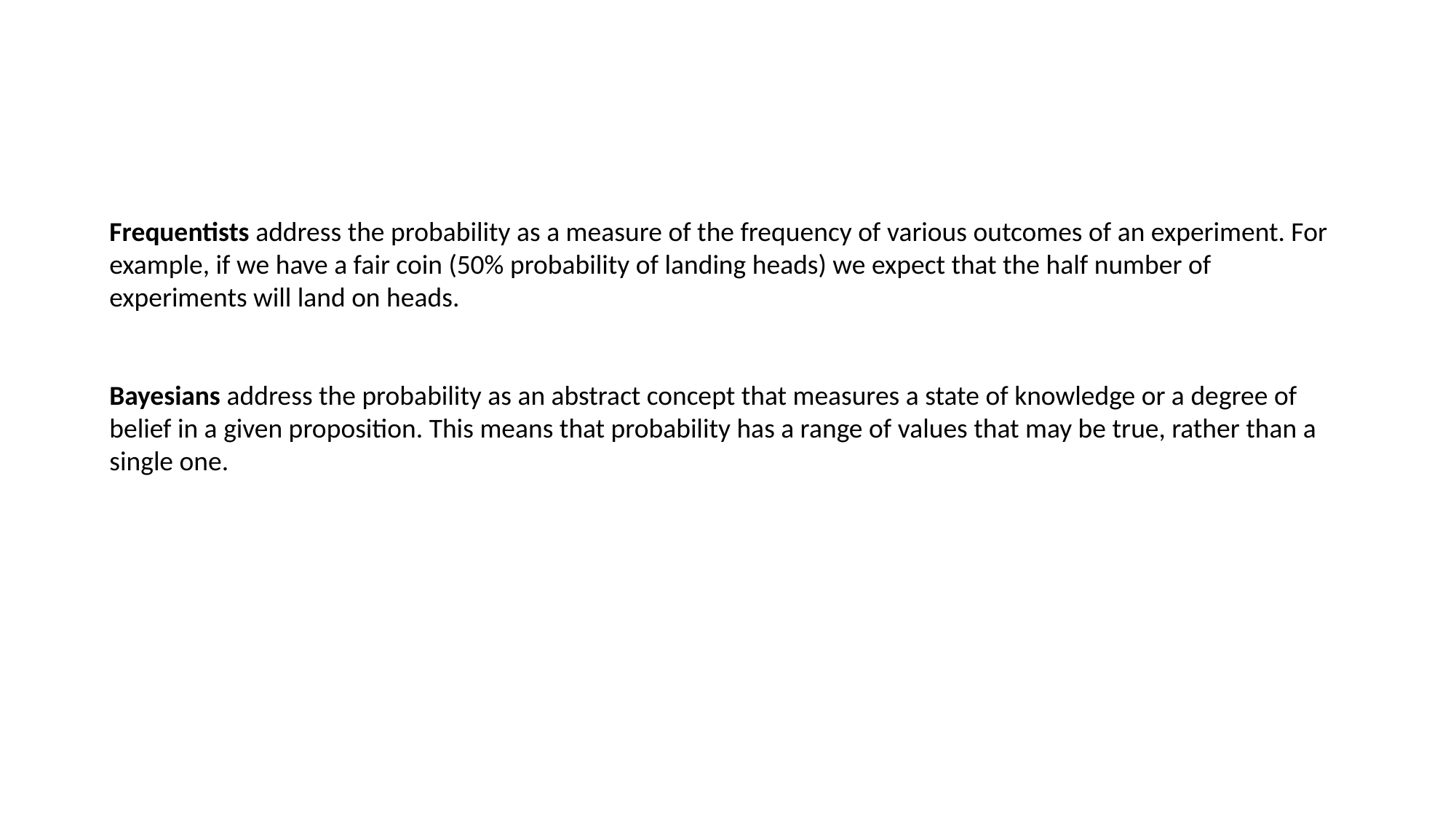

Frequentists address the probability as a measure of the frequency of various outcomes of an experiment. For example, if we have a fair coin (50% probability of landing heads) we expect that the half number of experiments will land on heads.

Bayesians address the probability as an abstract concept that measures a state of knowledge or a degree of belief in a given proposition. This means that probability has a range of values that may be true, rather than a single one.